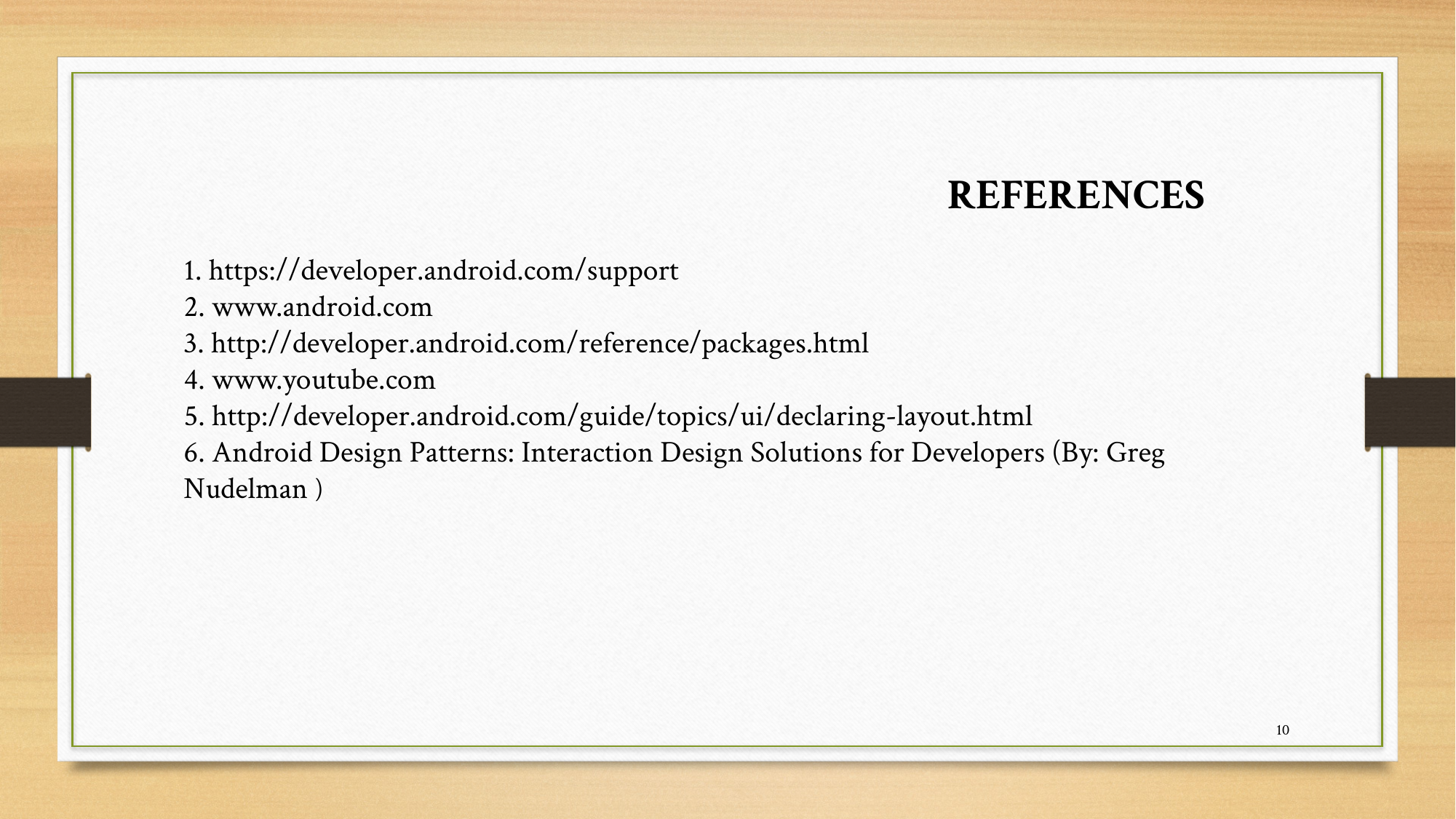

REFERENCES

1. https://developer.android.com/support
2. www.android.com
3. http://developer.android.com/reference/packages.html
4. www.youtube.com
5. http://developer.android.com/guide/topics/ui/declaring-layout.html
6. Android Design Patterns: Interaction Design Solutions for Developers (By: Greg Nudelman )
10